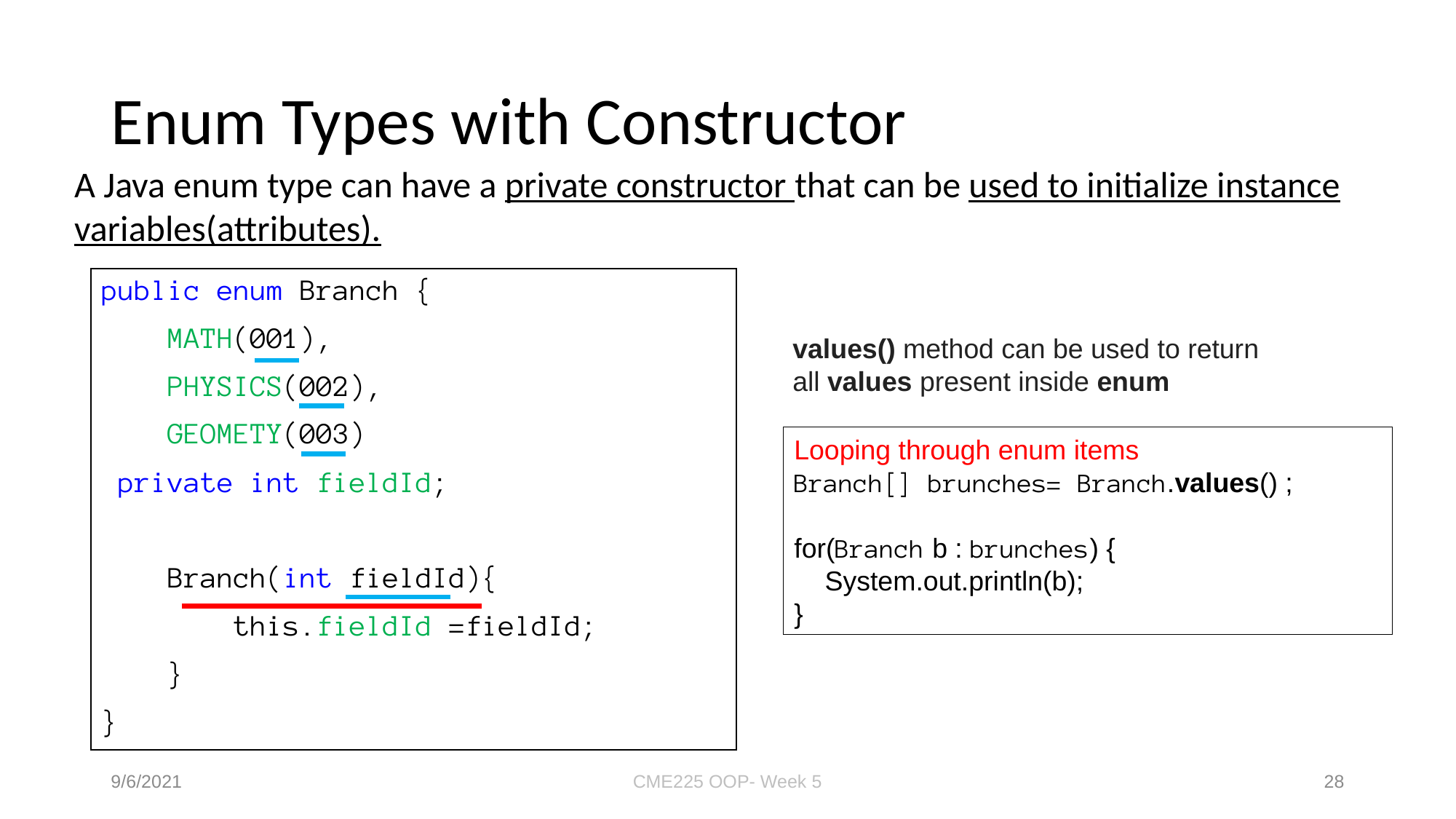

# Enum Types with Constructor
A Java enum type can have a private constructor that can be used to initialize instance variables(attributes).
public enum Branch {
    MATH(001),
    PHYSICS(002),
    GEOMETY(003)
 private int fieldId;

    Branch(int fieldId){
        this.fieldId =fieldId;
    }
}
values() method can be used to return all values present inside enum
Looping through enum items
Branch[] brunches= Branch.values() ;

for(Branch b : brunches) {
    System.out.println(b);
}
9/6/2021
CME225 OOP- Week 5
28